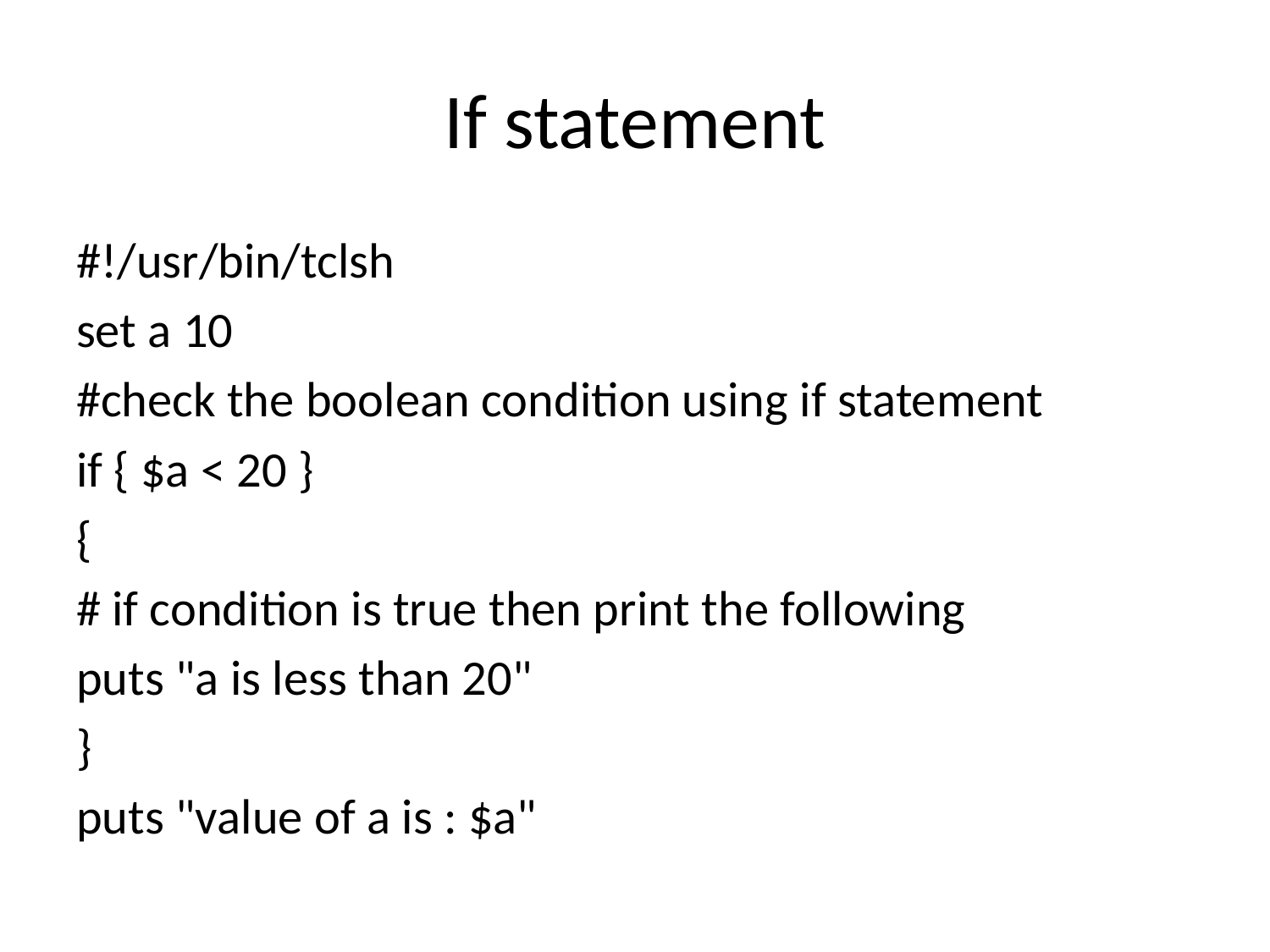

# If statement
#!/usr/bin/tclsh
set a 10
#check the boolean condition using if statement
if { $a < 20 }
{
# if condition is true then print the following
puts "a is less than 20"
}
puts "value of a is : $a"